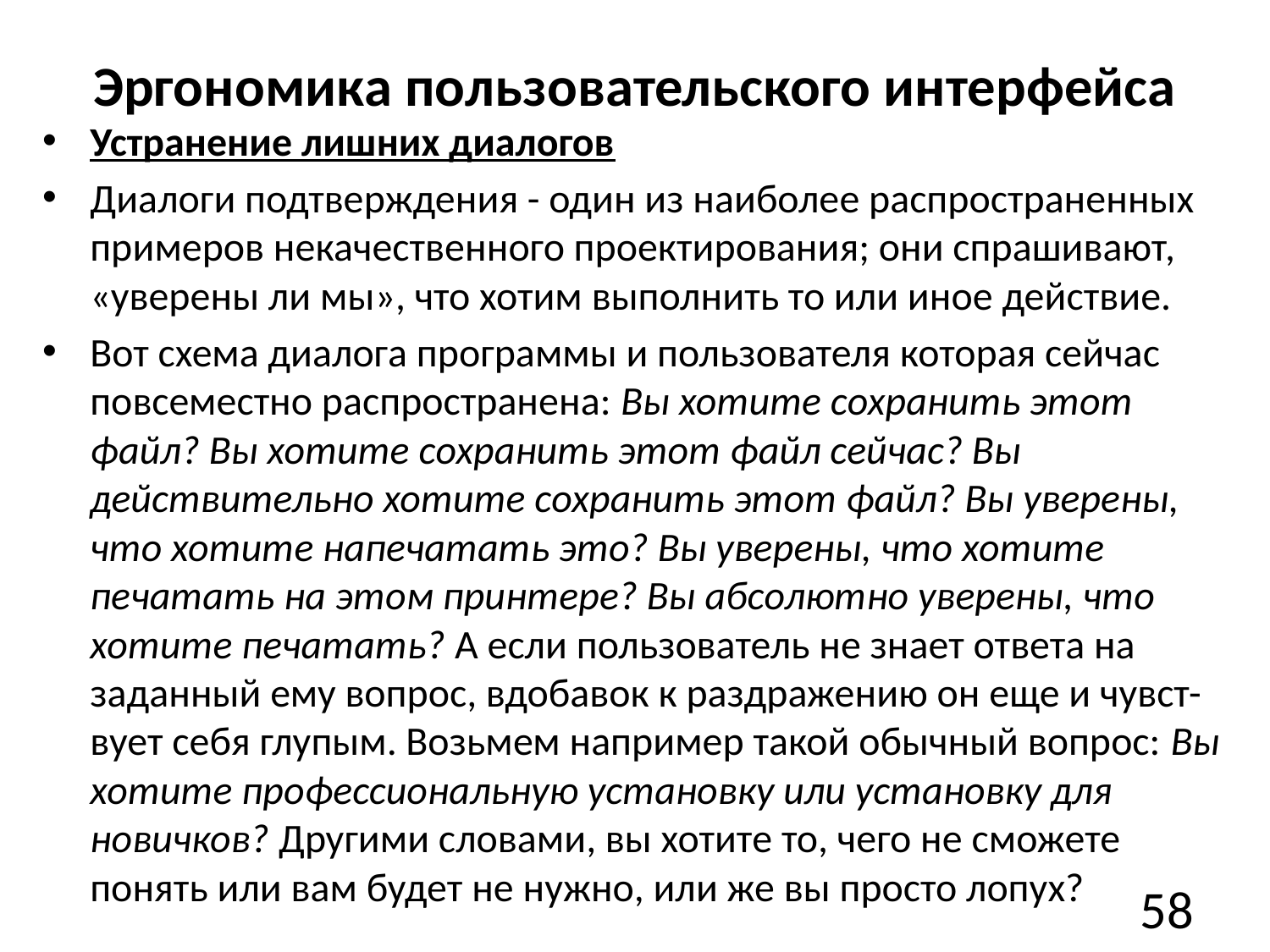

# Эргономика пользовательского интерфейса
Устранение лишних диалогов
Диалоги подтверждения - один из наиболее распространенных примеров некачественного проектирования; они спрашивают, «уверены ли мы», что хотим выполнить то или иное действие.
Вот схема диалога программы и пользователя которая сейчас повсеместно распространена: Вы хотите сохранить этот файл? Вы хотите сохранить этот файл сейчас? Вы действительно хотите сохранить этот файл? Вы уверены, что хотите напечатать это? Вы уверены, что хотите печатать на этом принтере? Вы абсолютно уверены, что хотите печатать? А если пользователь не знает ответа на заданный ему вопрос, вдобавок к раздражению он еще и чувст-вует себя глупым. Возьмем например такой обычный вопрос: Вы хотите профессиональную установку или установку для новичков? Другими словами, вы хотите то, чего не сможете понять или вам будет не нужно, или же вы просто лопух?
58